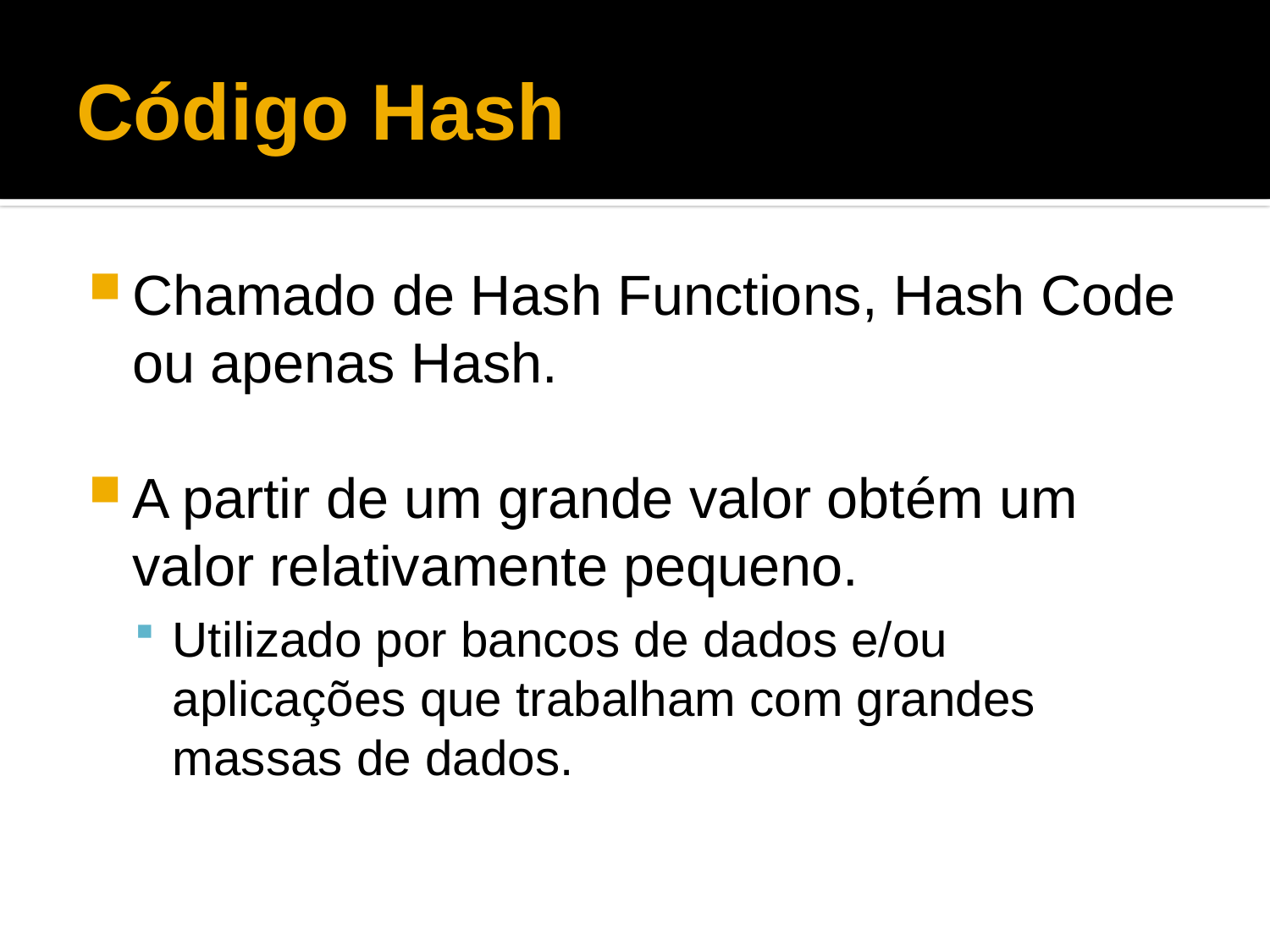

# Código Hash
Chamado de Hash Functions, Hash Code ou apenas Hash.

A partir de um grande valor obtém um valor relativamente pequeno.
Utilizado por bancos de dados e/ou aplicações que trabalham com grandes massas de dados.